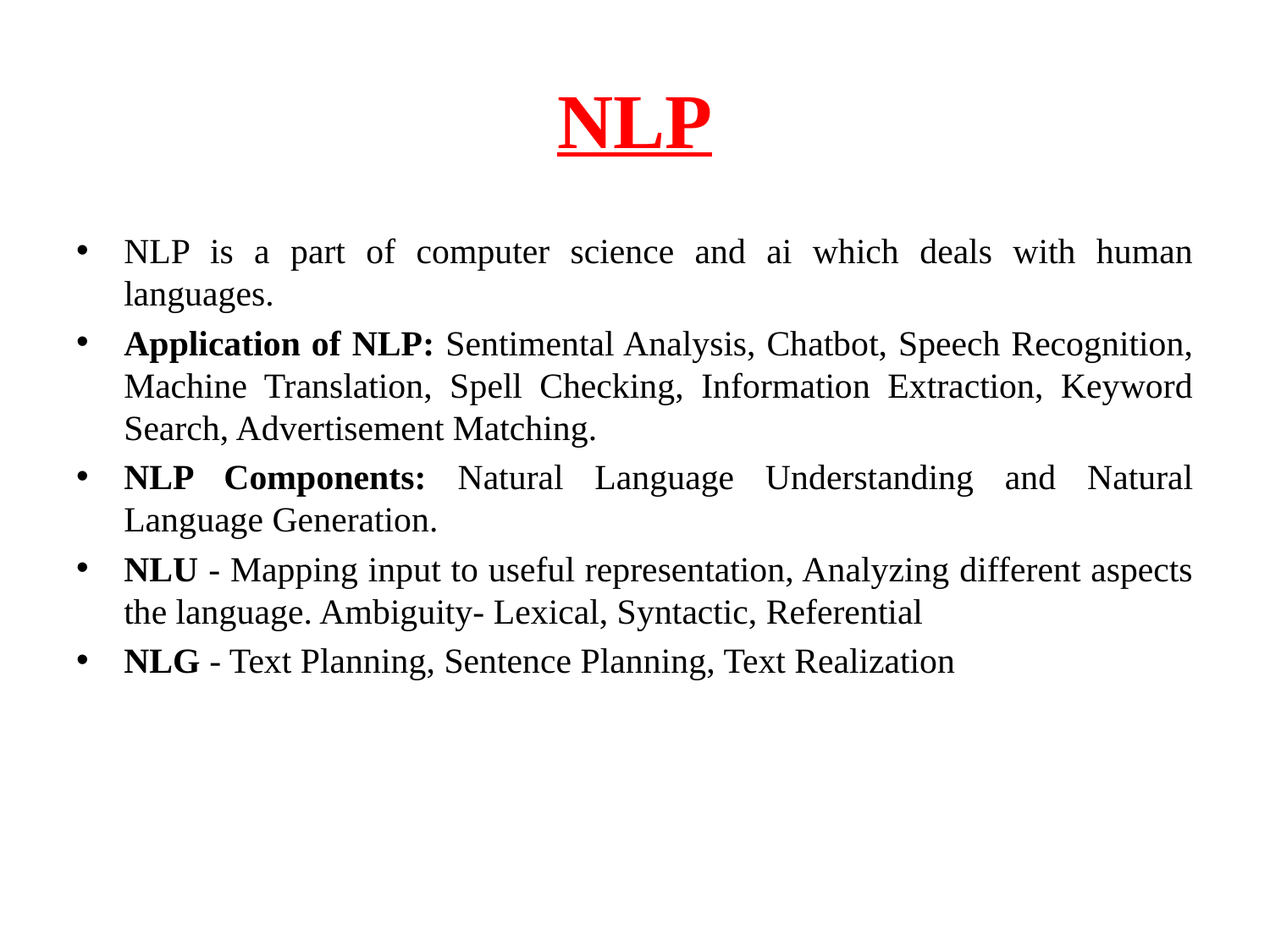

# NLP
NLP is a part of computer science and ai which deals with human languages.
Application of NLP: Sentimental Analysis, Chatbot, Speech Recognition, Machine Translation, Spell Checking, Information Extraction, Keyword Search, Advertisement Matching.
NLP Components: Natural Language Understanding and Natural Language Generation.
NLU - Mapping input to useful representation, Analyzing different aspects the language. Ambiguity- Lexical, Syntactic, Referential
NLG - Text Planning, Sentence Planning, Text Realization